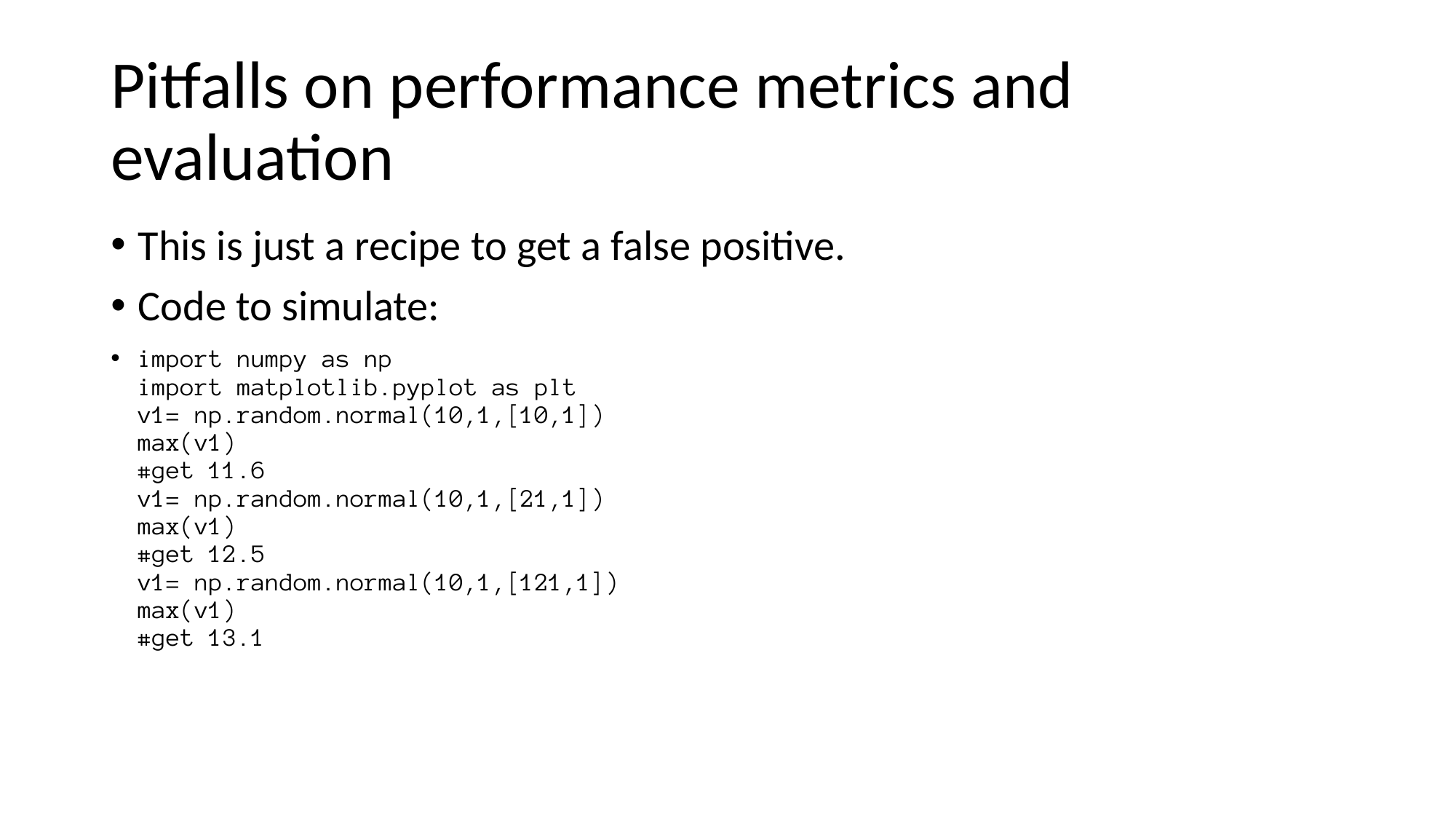

# Pitfalls on performance metrics and evaluation
This is just a recipe to get a false positive.
Code to simulate:
import numpy as np
import matplotlib.pyplot as plt
v1= np.random.normal(10,1,[10,1])
max(v1)
#get 11.6
v1= np.random.normal(10,1,[21,1])
max(v1)
#get 12.5
v1= np.random.normal(10,1,[121,1])
max(v1)
#get 13.1